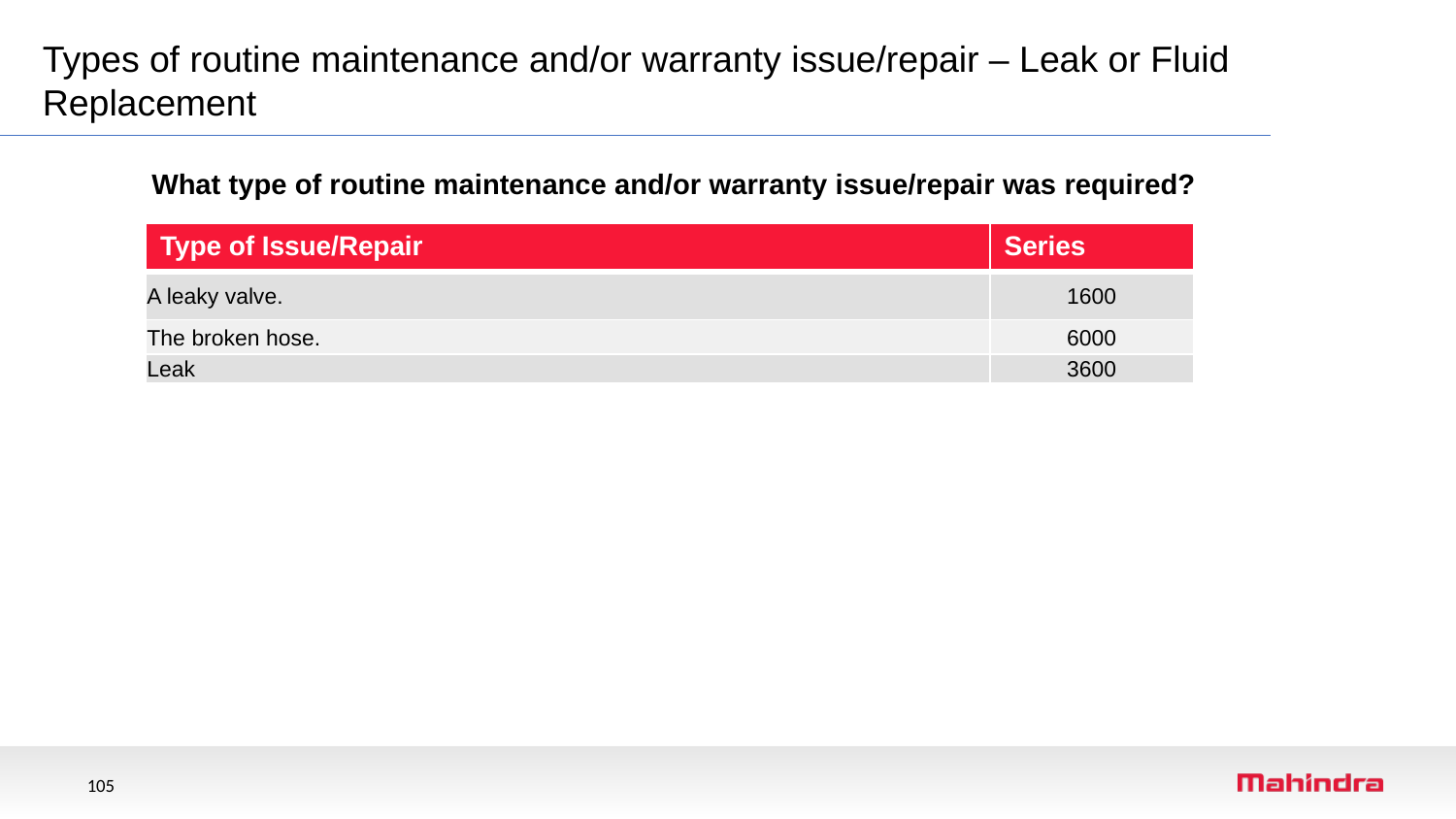

Types of routine maintenance and/or warranty issue/repair – Leak or Fluid Replacement
What type of routine maintenance and/or warranty issue/repair was required?
| Type of Issue/Repair | Series |
| --- | --- |
| A leaky valve. | 1600 |
| The broken hose. | 6000 |
| Leak | 3600 |
Warranty Repair
105